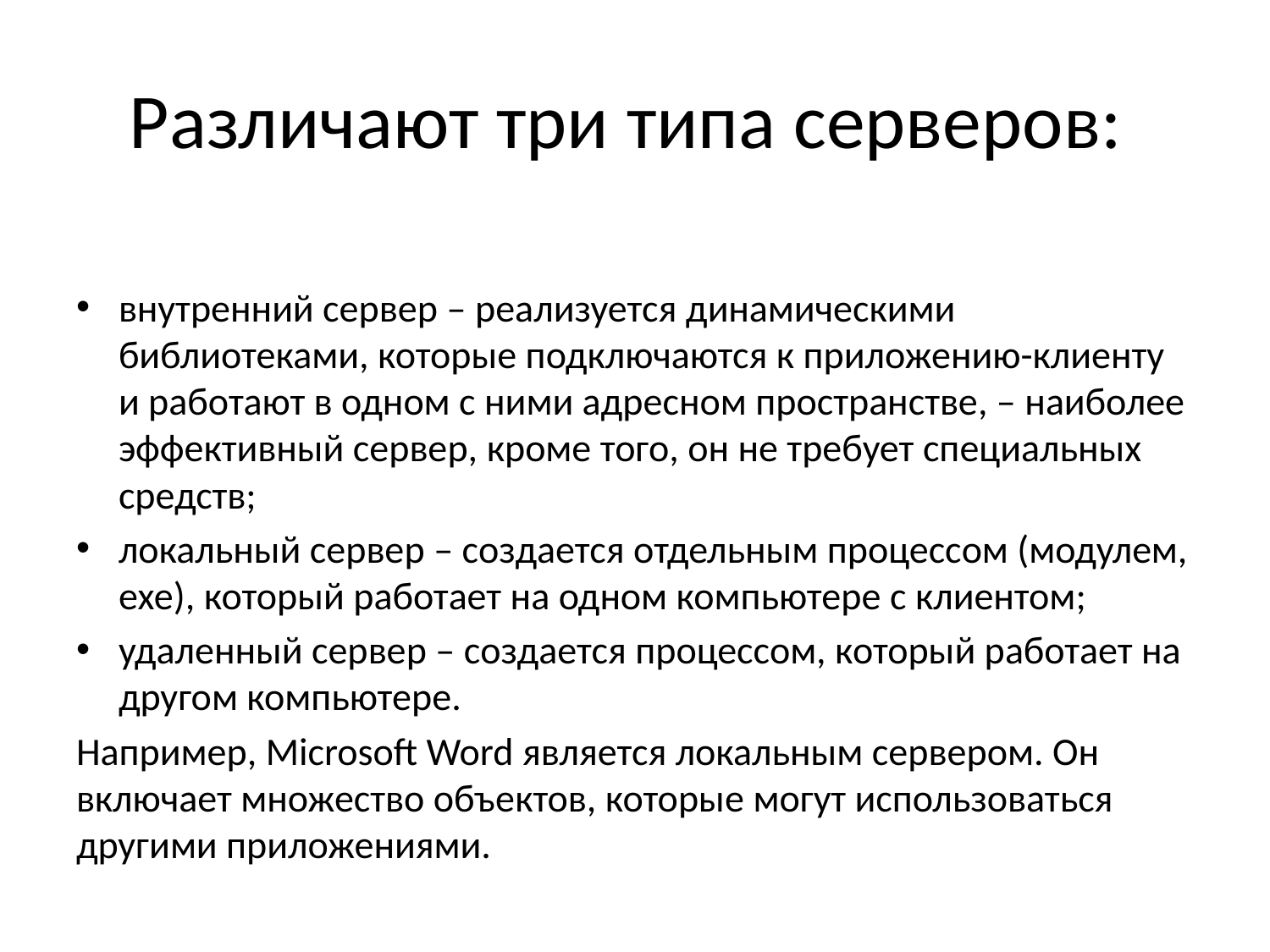

# Различают три типа серверов:

внутренний сервер – реализуется динамическими библиотеками, которые подключаются к приложению-клиенту и работают в одном с ними адресном пространстве, – наиболее эффективный сервер, кроме того, он не требует специальных средств;
локальный сервер – создается отдельным процессом (модулем, ехе), который работает на одном компьютере с клиентом;
удаленный сервер – создается процессом, который работает на другом компьютере.
Например, Microsoft Word является локальным сервером. Он включает множество объектов, которые могут использоваться другими приложениями.